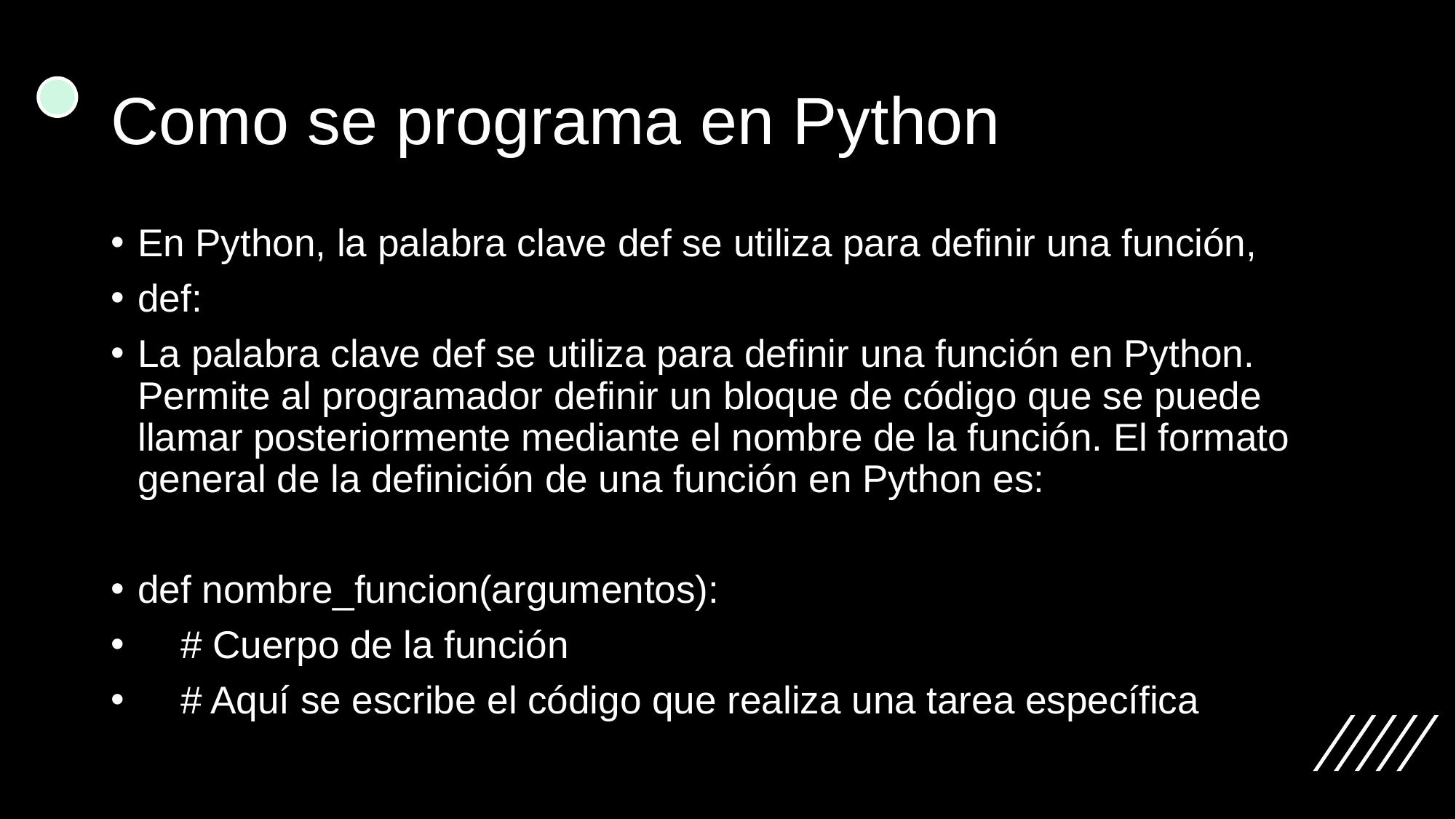

# Como se programa en Python
En Python, la palabra clave def se utiliza para definir una función,
def:
La palabra clave def se utiliza para definir una función en Python. Permite al programador definir un bloque de código que se puede llamar posteriormente mediante el nombre de la función. El formato general de la definición de una función en Python es:

def nombre_funcion(argumentos):
    # Cuerpo de la función
    # Aquí se escribe el código que realiza una tarea específica